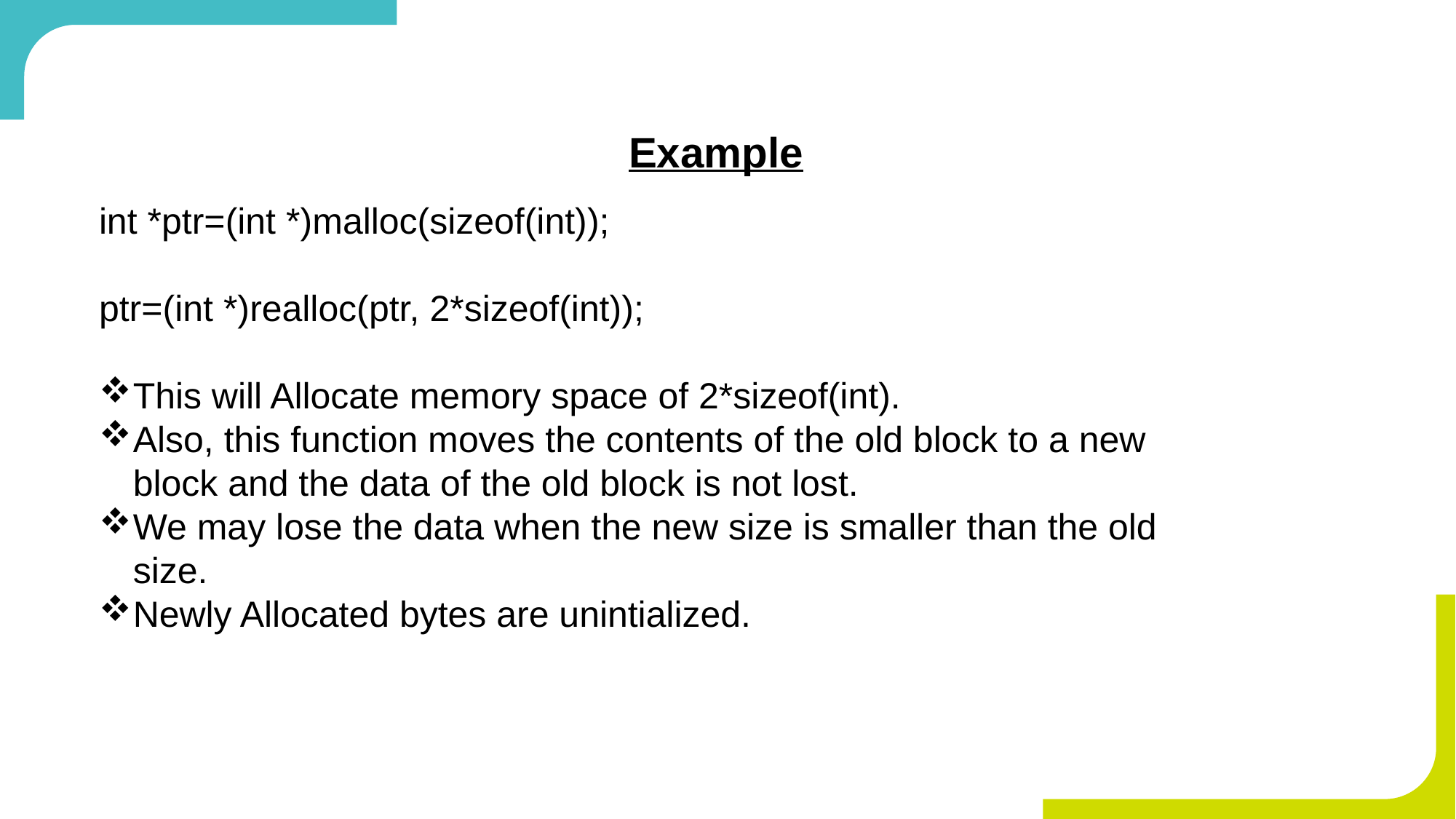

Example
int *ptr=(int *)malloc(sizeof(int));

ptr=(int *)realloc(ptr, 2*sizeof(int));

This will Allocate memory space of 2*sizeof(int).
Also, this function moves the contents of the old block to a new block and the data of the old block is not lost.
We may lose the data when the new size is smaller than the old size.
Newly Allocated bytes are unintialized.